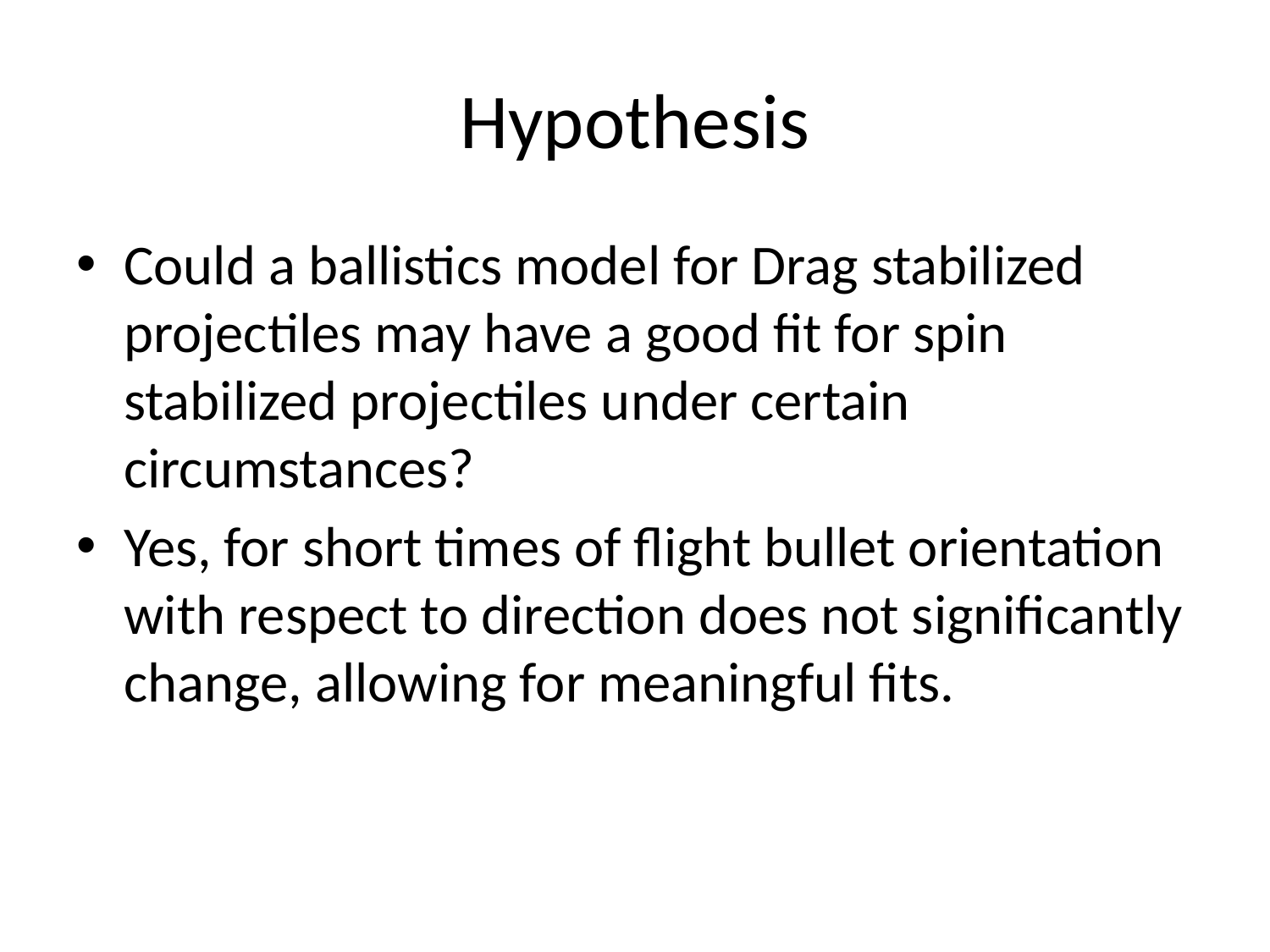

# Hypothesis
Could a ballistics model for Drag stabilized projectiles may have a good fit for spin stabilized projectiles under certain circumstances?
Yes, for short times of flight bullet orientation with respect to direction does not significantly change, allowing for meaningful fits.